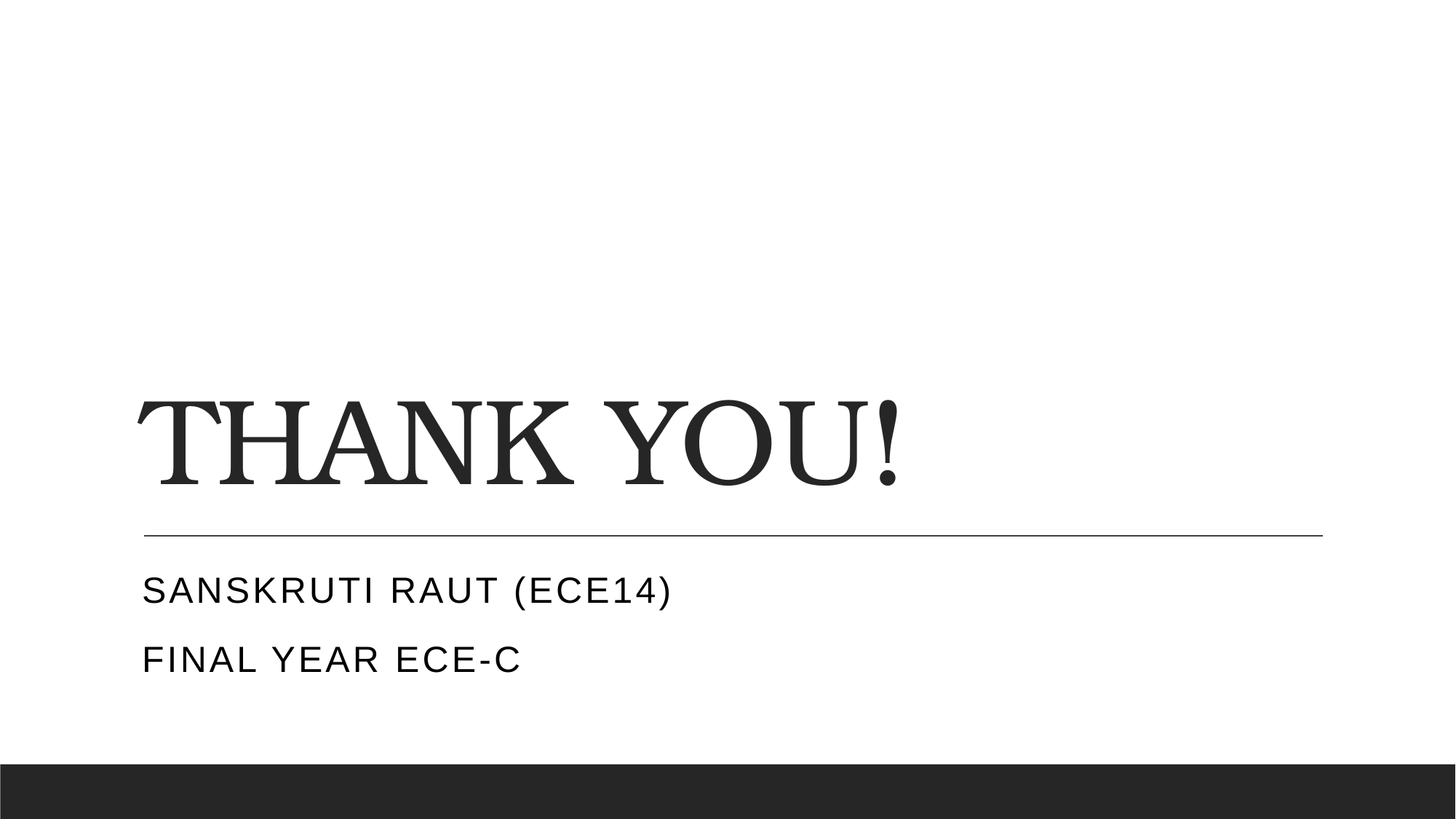

# THANK YOU!
Sanskruti raut (ECE14)
Final year ece-c